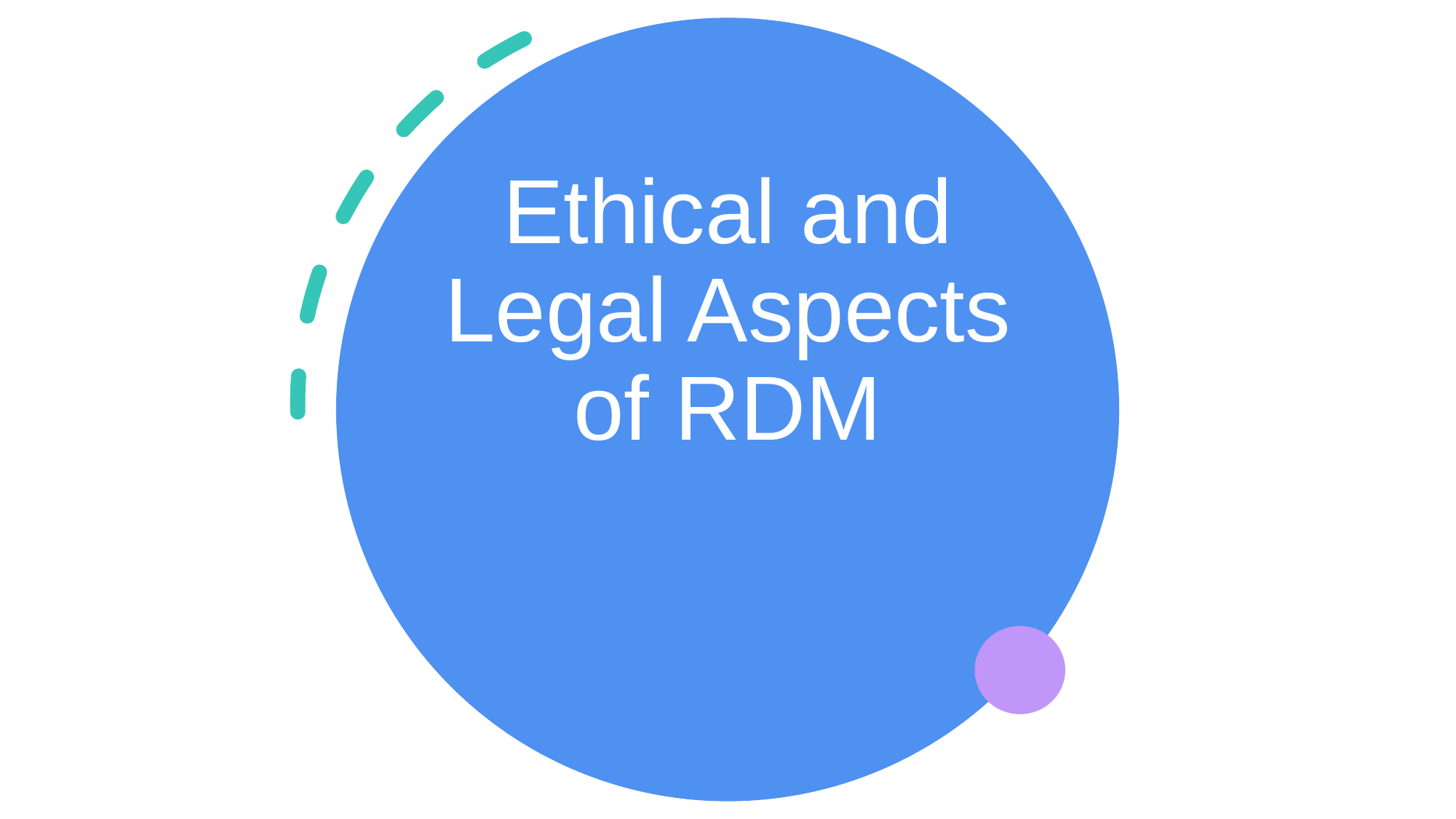

# Ethical and Legal Aspects of RDM